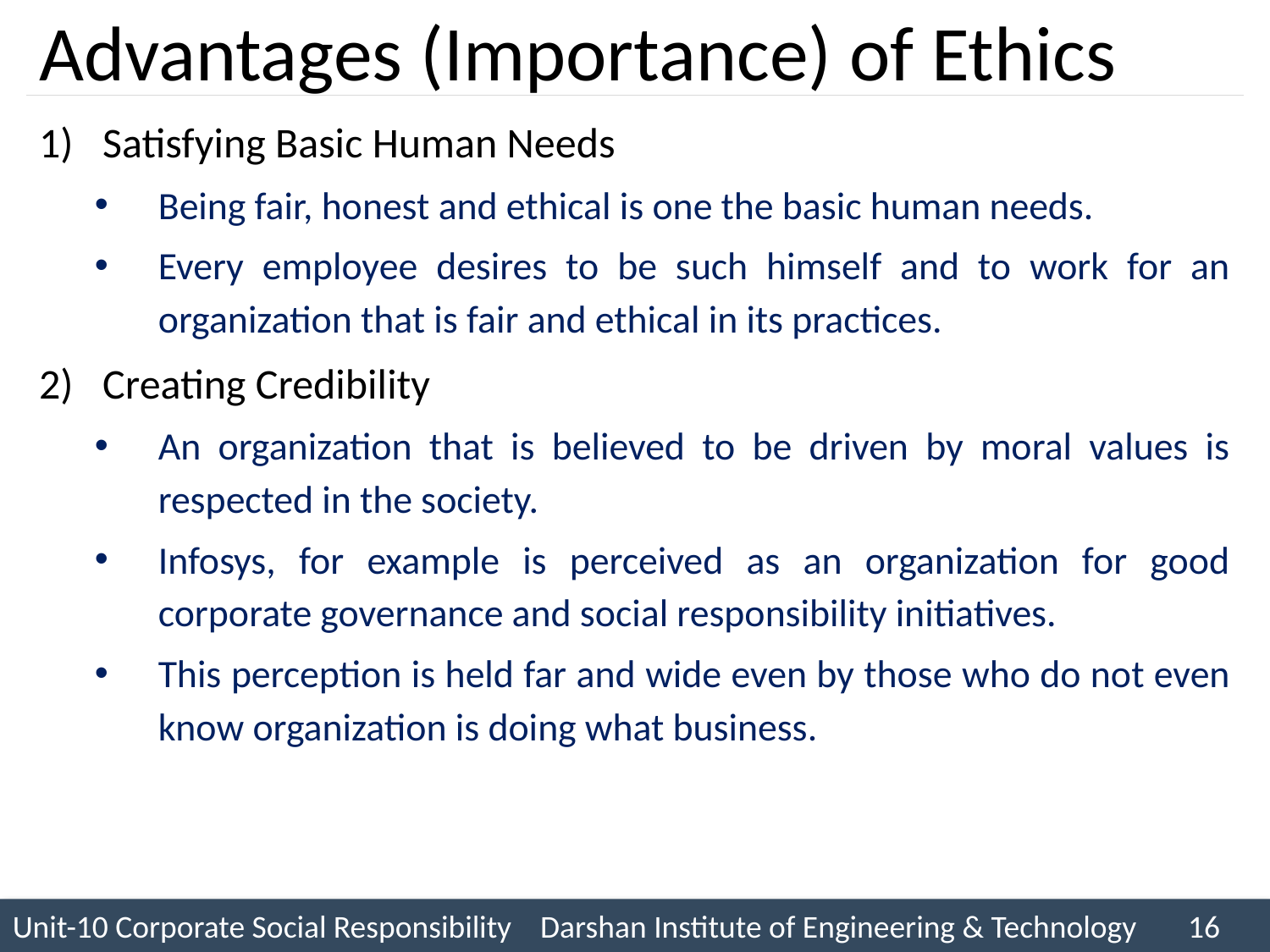

# Advantages (Importance) of Ethics
Satisfying Basic Human Needs
Being fair, honest and ethical is one the basic human needs.
Every employee desires to be such himself and to work for an organization that is fair and ethical in its practices.
Creating Credibility
An organization that is believed to be driven by moral values is respected in the society.
Infosys, for example is perceived as an organization for good corporate governance and social responsibility initiatives.
This perception is held far and wide even by those who do not even know organization is doing what business.